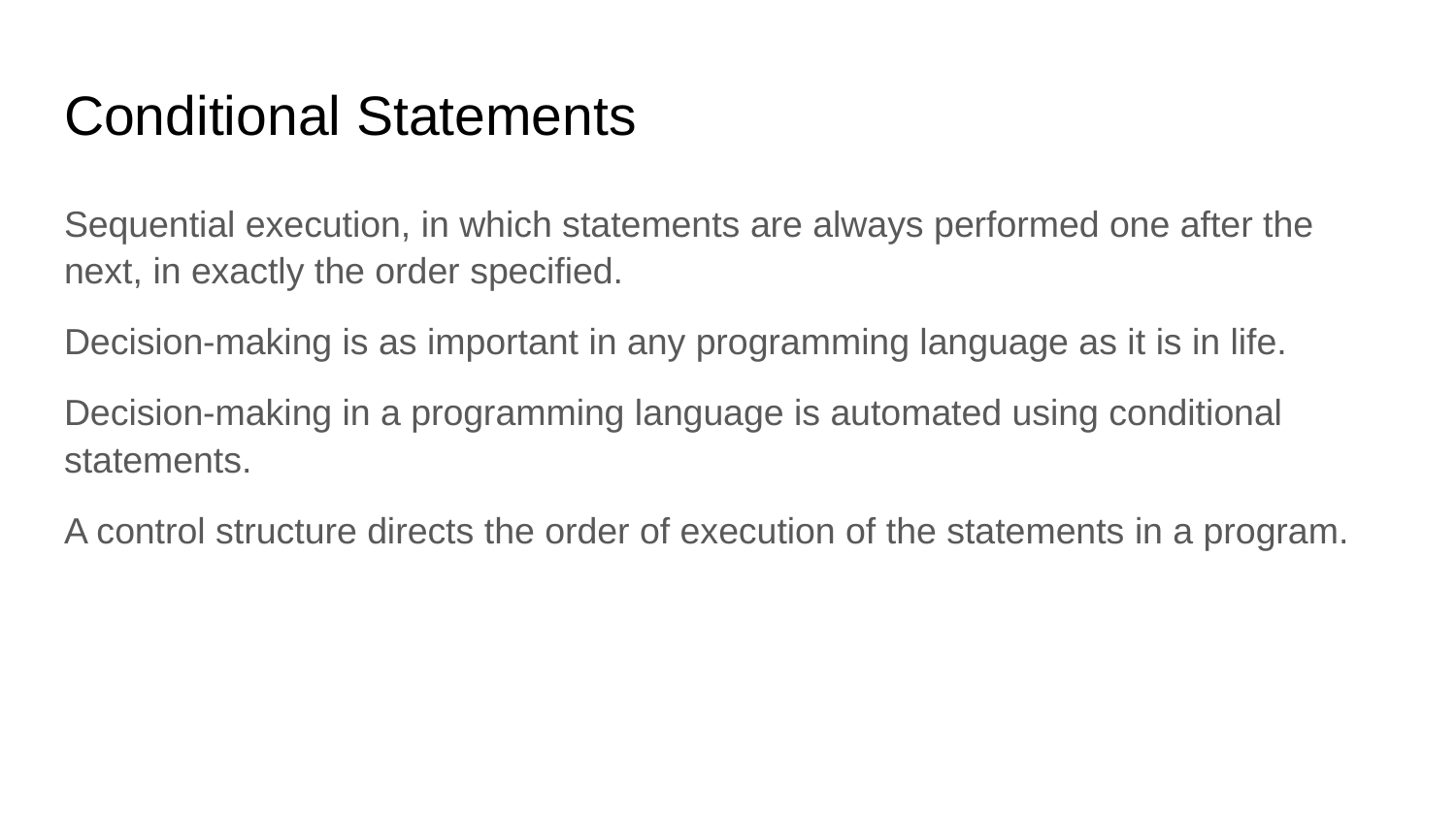

# Conditional Statements
Sequential execution, in which statements are always performed one after the next, in exactly the order specified.
Decision-making is as important in any programming language as it is in life.
Decision-making in a programming language is automated using conditional statements.
A control structure directs the order of execution of the statements in a program.